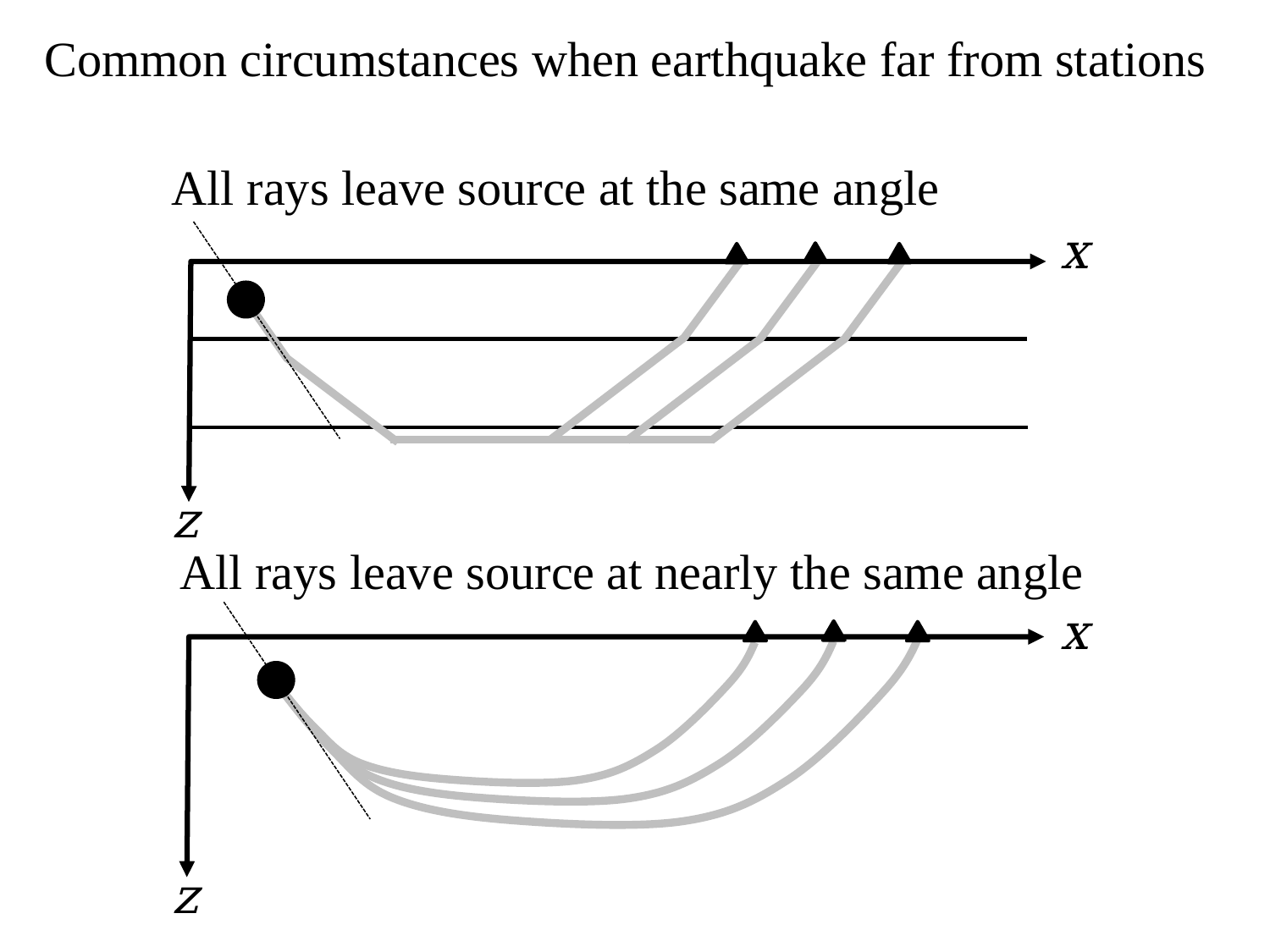

Common circumstances when earthquake far from stations
All rays leave source at the same angle
x

z
All rays leave source at nearly the same angle
x

z